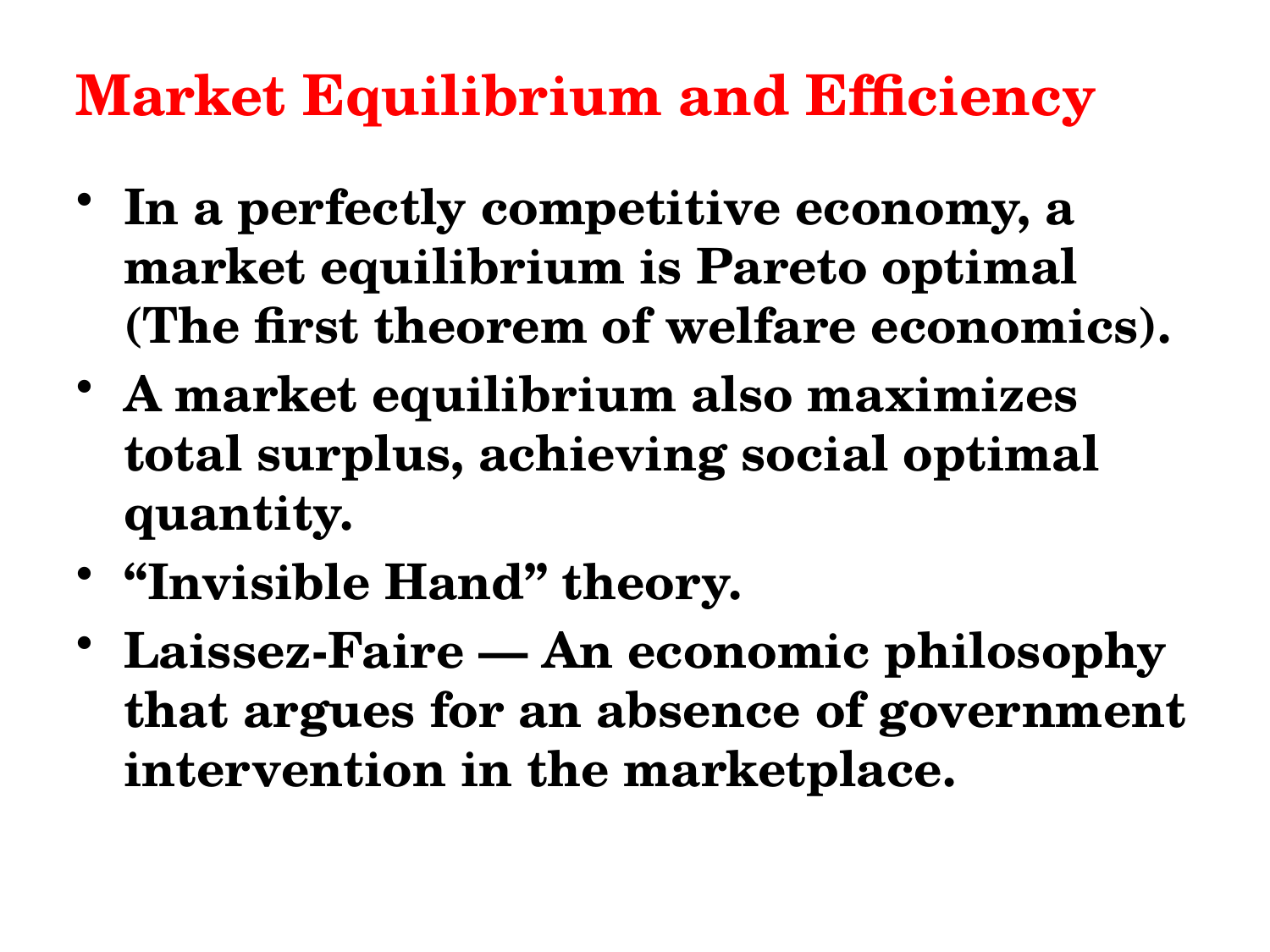

# Market Equilibrium and Efficiency
In a perfectly competitive economy, a market equilibrium is Pareto optimal (The first theorem of welfare economics).
A market equilibrium also maximizes total surplus, achieving social optimal quantity.
“Invisible Hand” theory.
Laissez-Faire — An economic philosophy that argues for an absence of government intervention in the marketplace.